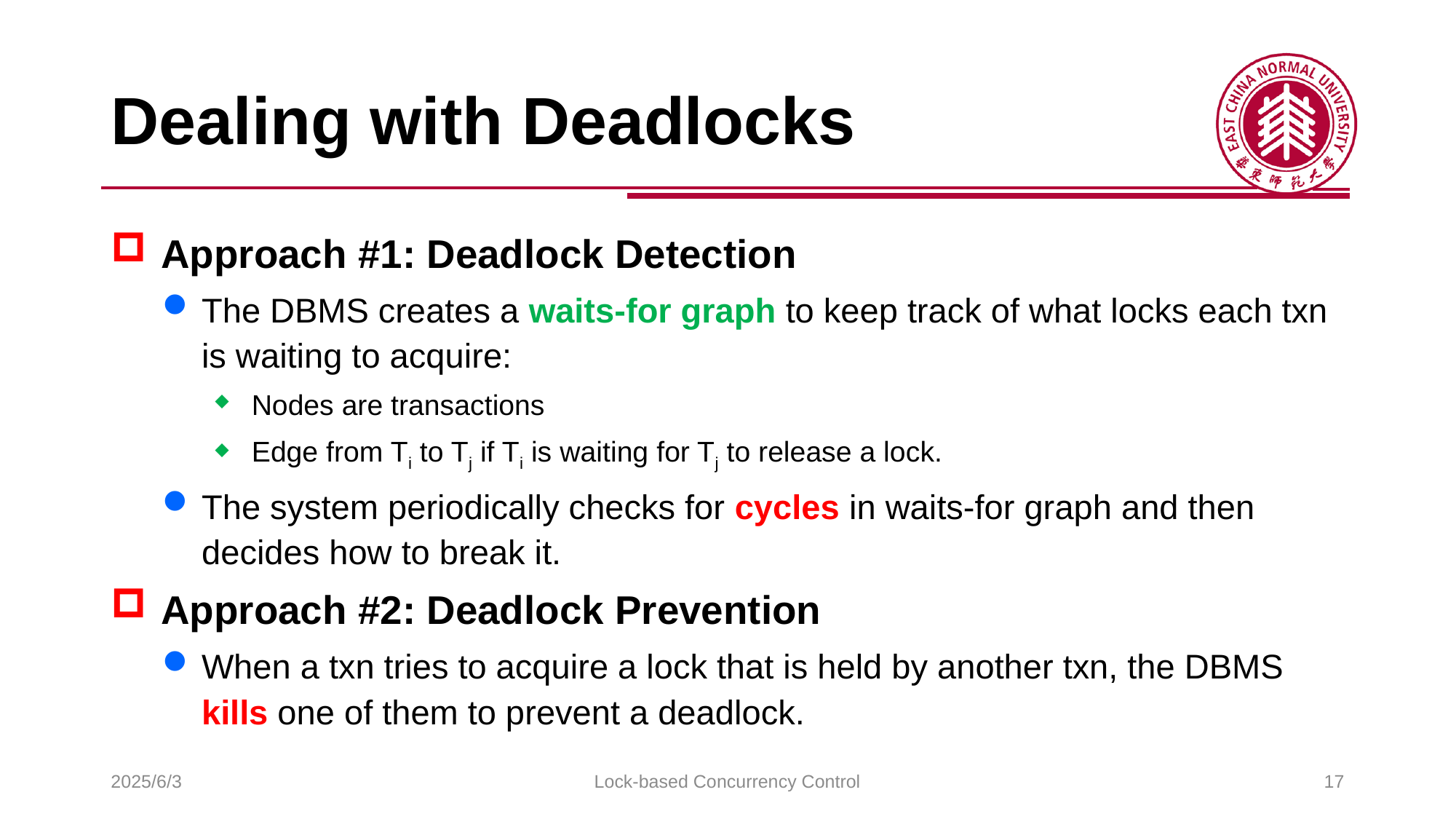

# Dealing with Deadlocks
Approach #1: Deadlock Detection
The DBMS creates a waits-for graph to keep track of what locks each txn is waiting to acquire:
Nodes are transactions
Edge from Ti to Tj if Ti is waiting for Tj to release a lock.
The system periodically checks for cycles in waits-for graph and then decides how to break it.
Approach #2: Deadlock Prevention
When a txn tries to acquire a lock that is held by another txn, the DBMS kills one of them to prevent a deadlock.
2025/6/3
Lock-based Concurrency Control
17